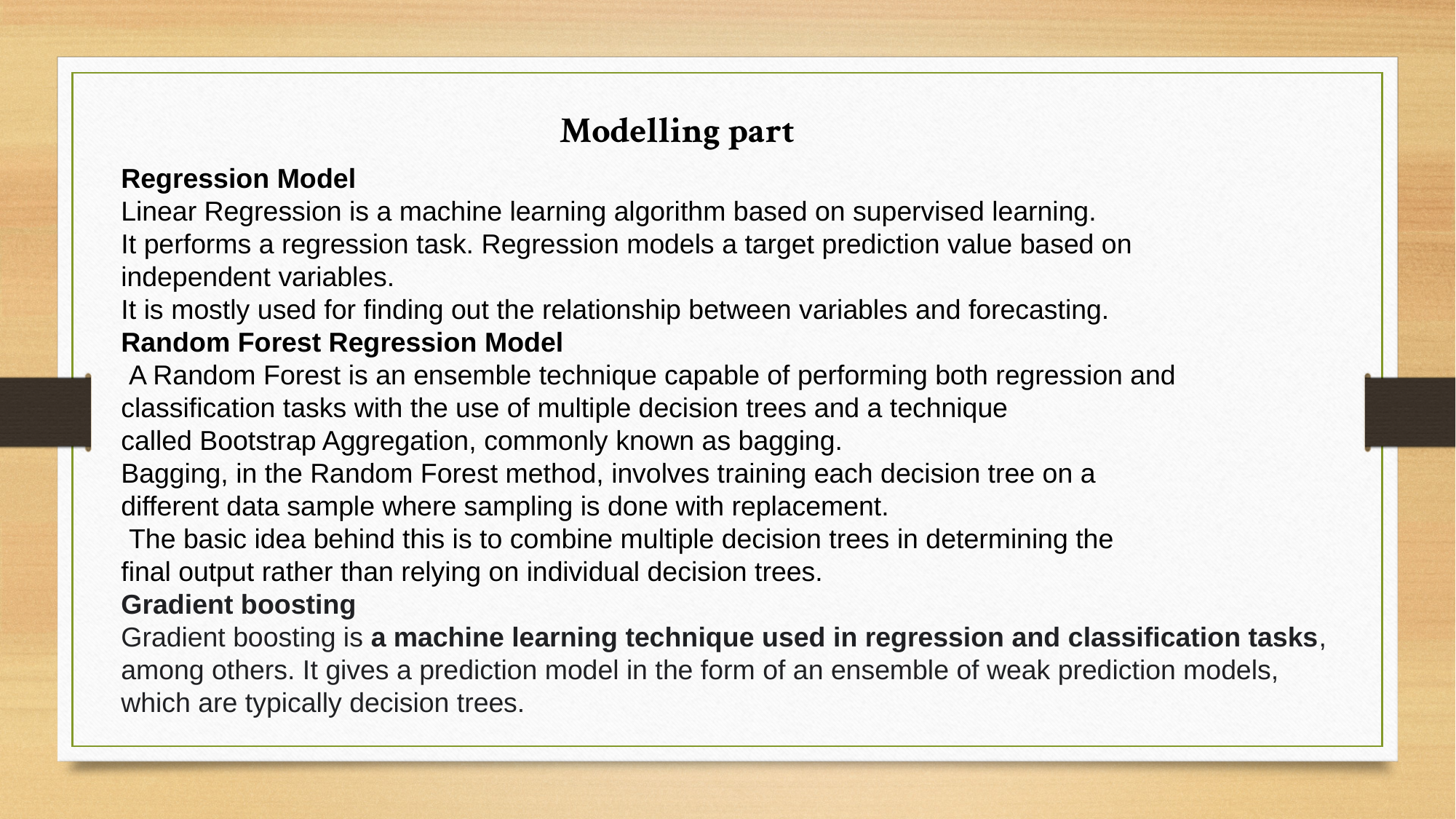

Modelling part
Regression Model
Linear Regression is a machine learning algorithm based on supervised learning.
It performs a regression task. Regression models a target prediction value based on
independent variables.
It is mostly used for finding out the relationship between variables and forecasting.
Random Forest Regression Model
 A Random Forest is an ensemble technique capable of performing both regression and
classification tasks with the use of multiple decision trees and a technique
called Bootstrap Aggregation, commonly known as bagging.
Bagging, in the Random Forest method, involves training each decision tree on a
different data sample where sampling is done with replacement.
 The basic idea behind this is to combine multiple decision trees in determining the
final output rather than relying on individual decision trees.
Gradient boosting
Gradient boosting is a machine learning technique used in regression and classification tasks, among others. It gives a prediction model in the form of an ensemble of weak prediction models, which are typically decision trees.